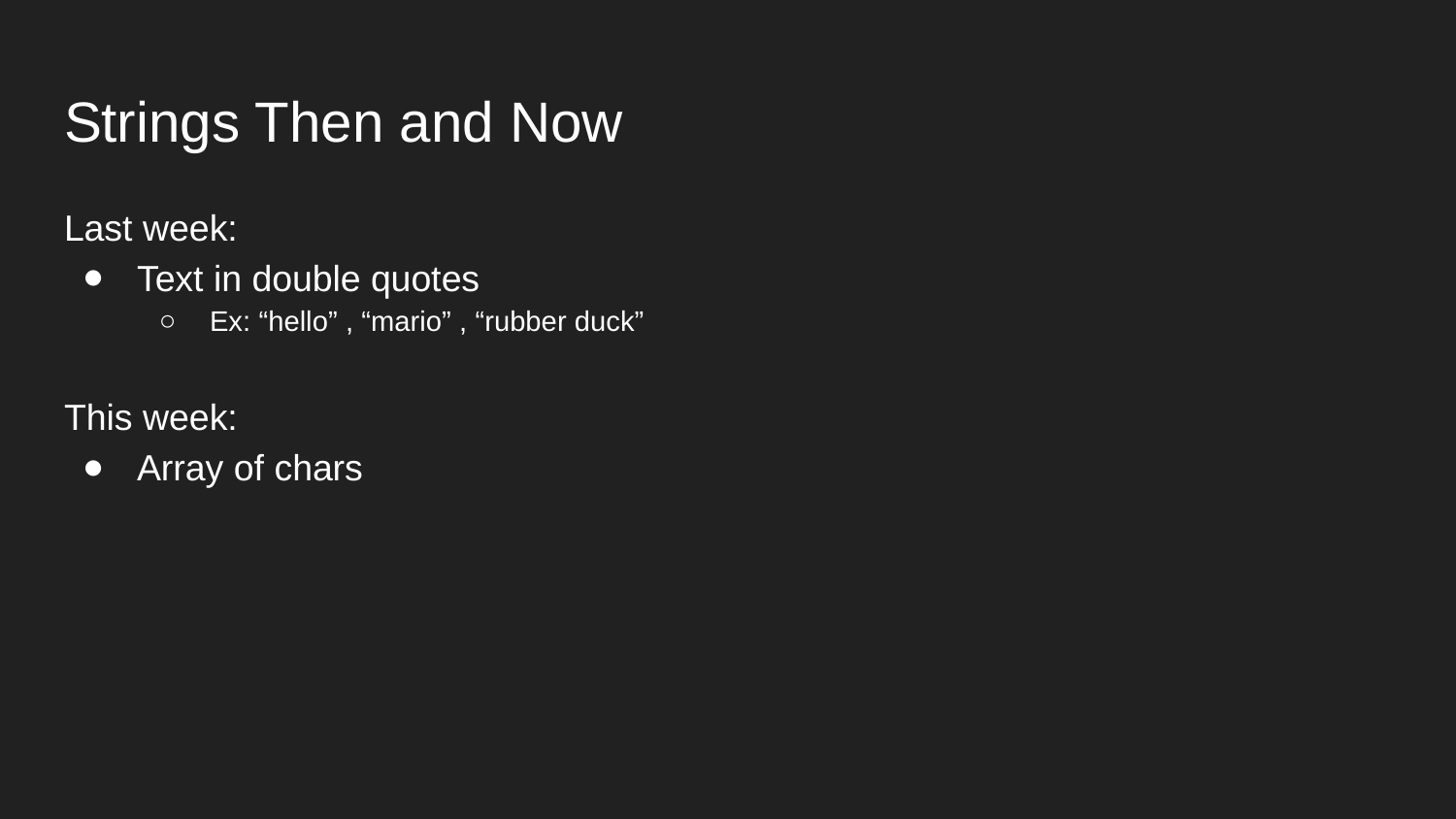

# Strings Then and Now
Last week:
Text in double quotes
Ex: “hello” , “mario” , “rubber duck”

This week:
Array of chars